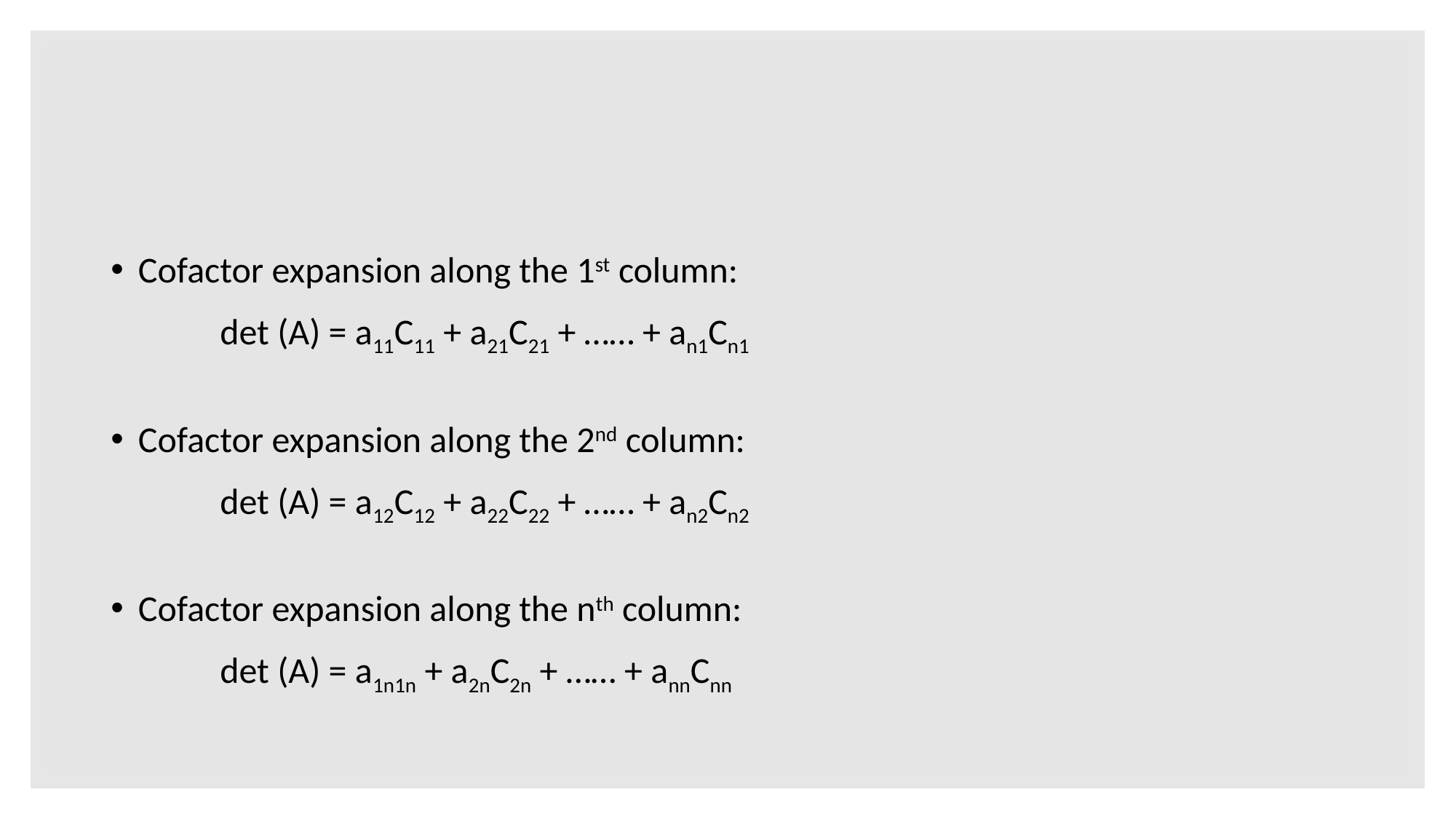

#
Cofactor expansion along the 1st column:
	det (A) = a11C11 + a21C21 + …… + an1Cn1

Cofactor expansion along the 2nd column:
	det (A) = a12C12 + a22C22 + …… + an2Cn2

Cofactor expansion along the nth column:
	det (A) = a1n1n + a2nC2n + …… + annCnn